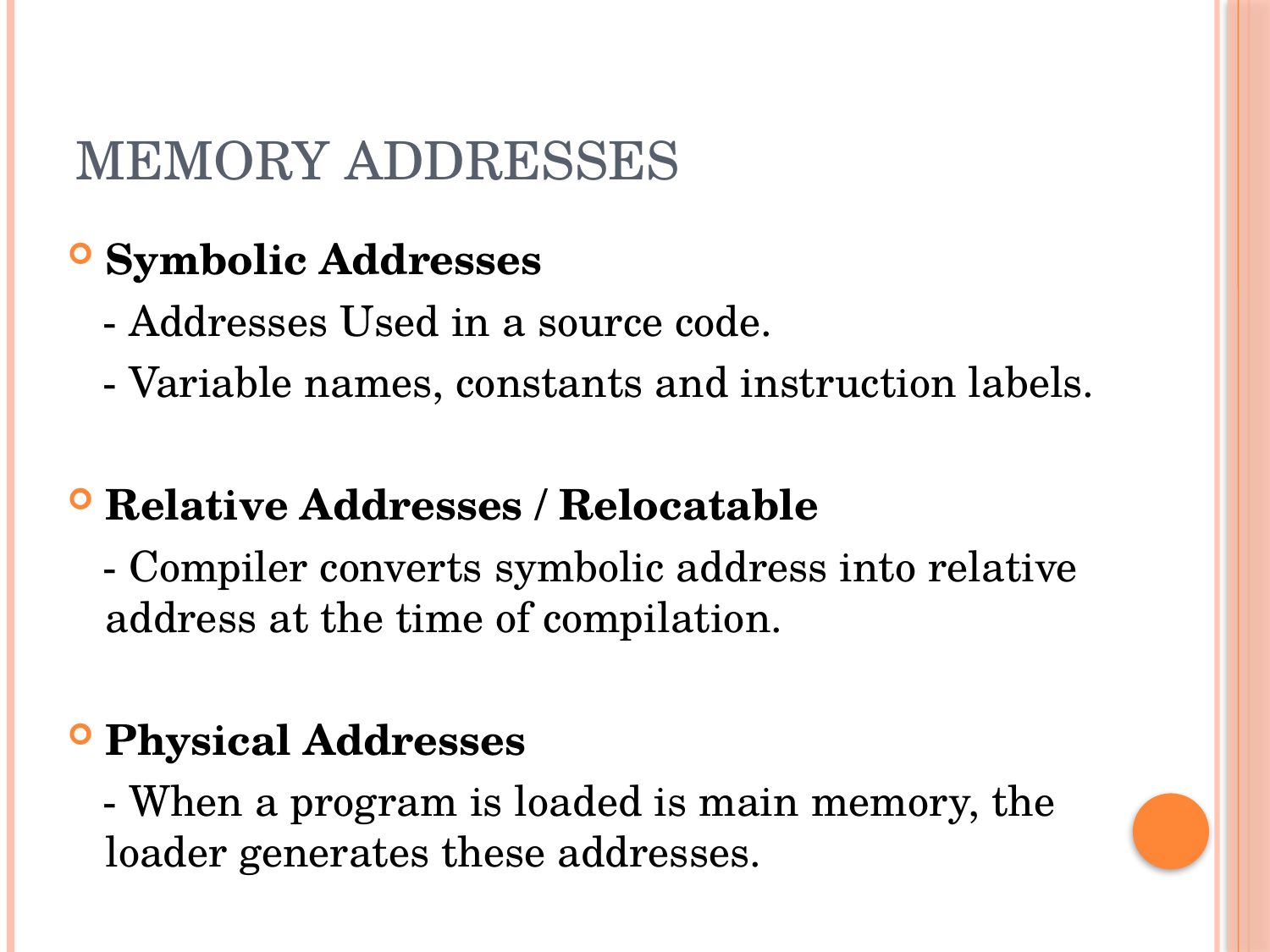

# MEMORY ADDRESSES
Symbolic Addresses
   - Addresses Used in a source code.
   - Variable names, constants and instruction labels.

Relative Addresses / Relocatable
   - Compiler converts symbolic address into relative address at the time of compilation.

Physical Addresses
   - When a program is loaded is main memory, the loader generates these addresses.